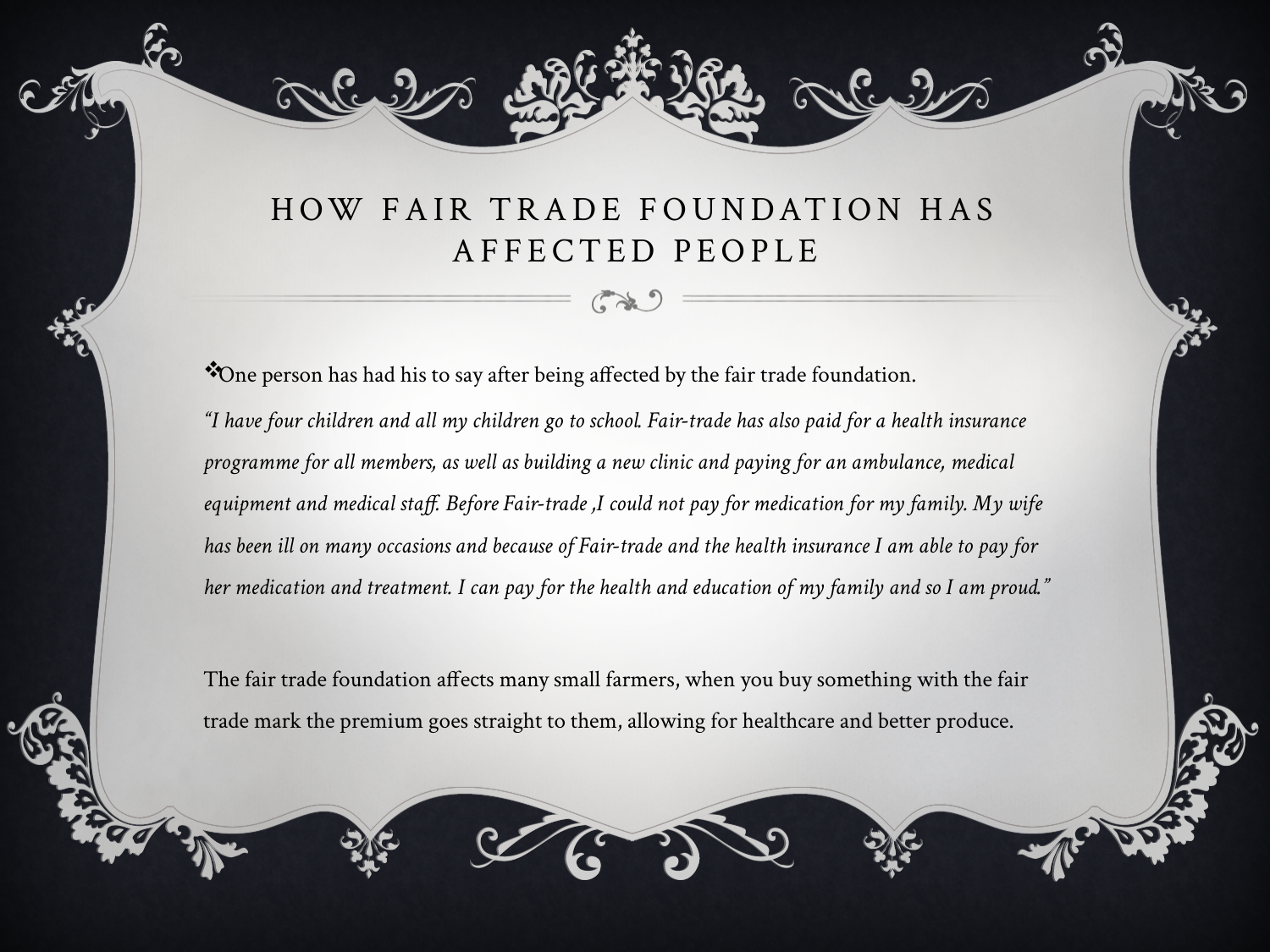

# How fair trade foundation has affected people
One person has had his to say after being affected by the fair trade foundation.
“I have four children and all my children go to school. Fair-trade has also paid for a health insurance programme for all members, as well as building a new clinic and paying for an ambulance, medical equipment and medical staff. Before Fair-trade ,I could not pay for medication for my family. My wife has been ill on many occasions and because of Fair-trade and the health insurance I am able to pay for her medication and treatment. I can pay for the health and education of my family and so I am proud.”

The fair trade foundation affects many small farmers, when you buy something with the fair trade mark the premium goes straight to them, allowing for healthcare and better produce.